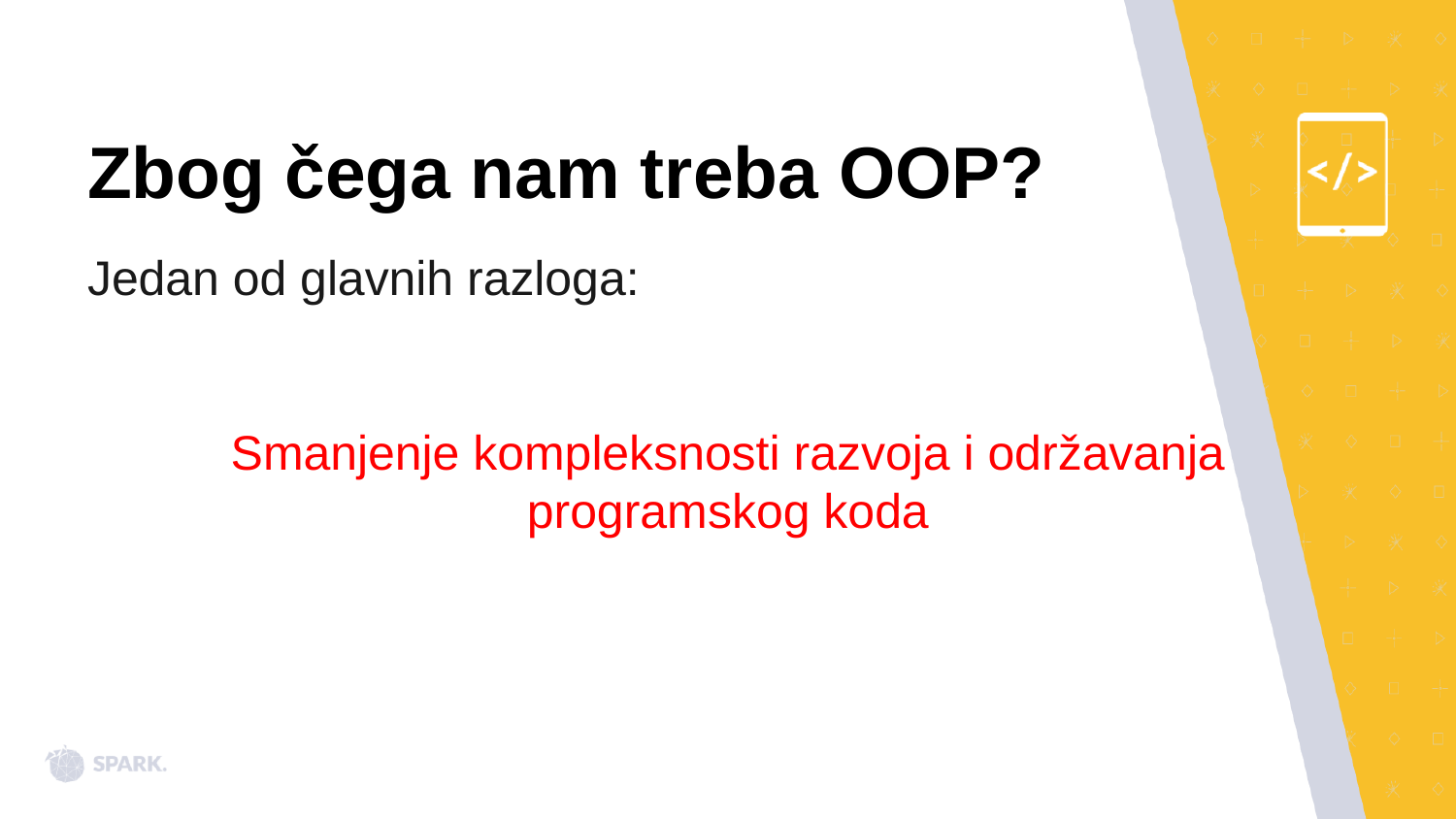

# Zbog čega nam treba OOP?
Jedan od glavnih razloga:

Smanjenje kompleksnosti razvoja i održavanja programskog koda